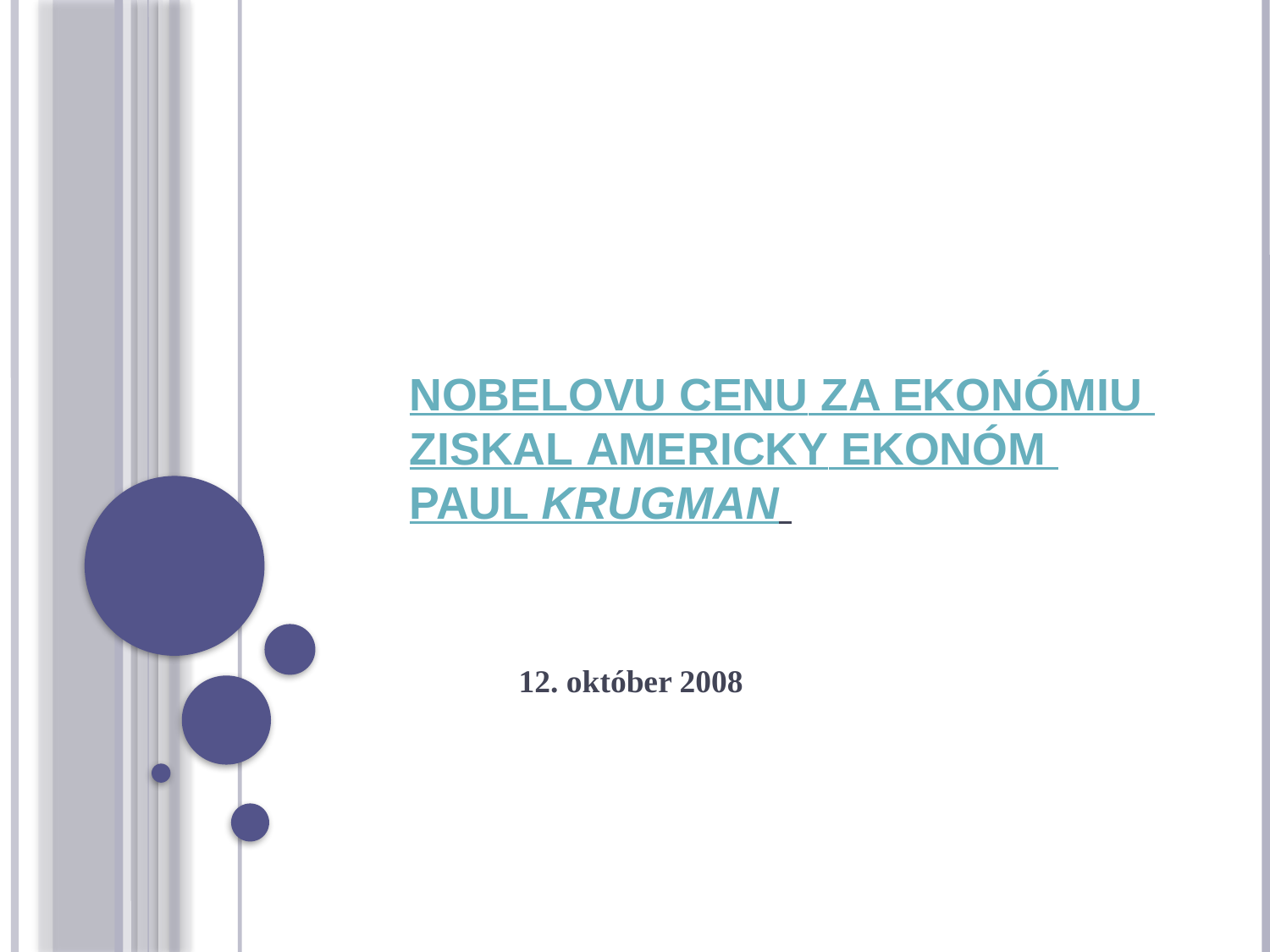

# Nobelovu cenu za ekonómiu ziskal americky ekonÓm Paul Krugman
12. október 2008